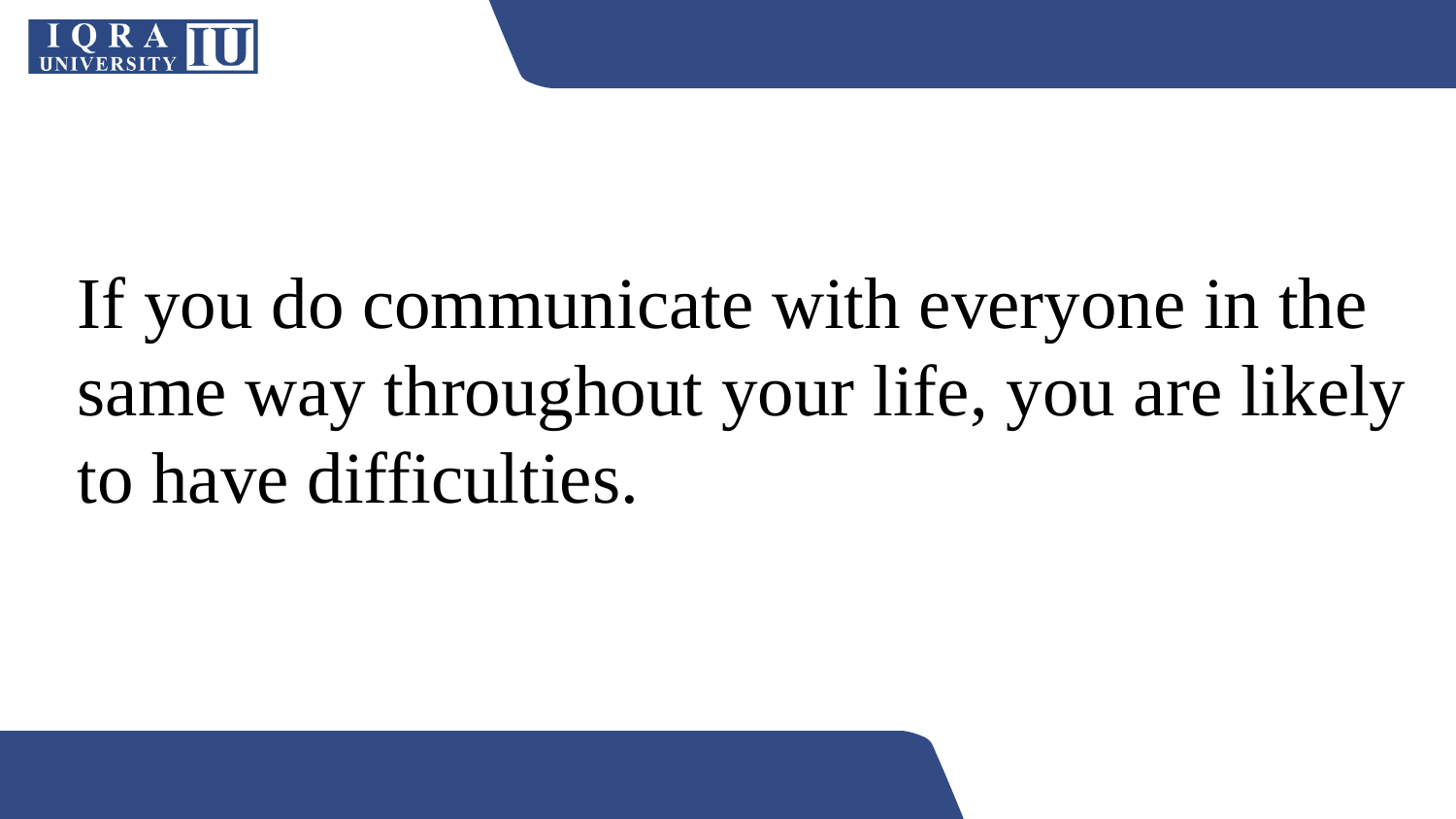

If you do communicate with everyone in the
same way throughout your life, you are likely
to have difficulties.